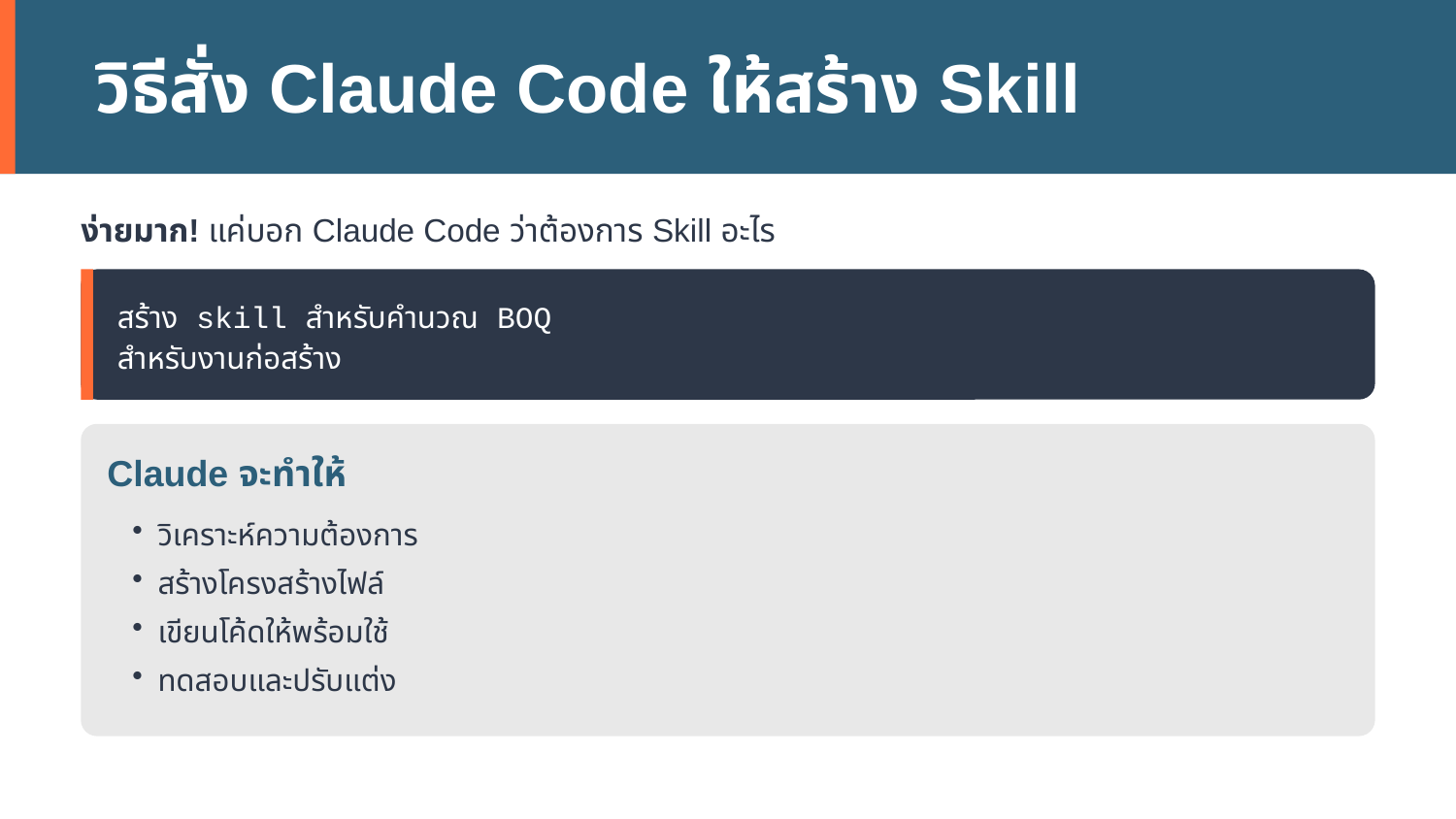

วิธีสั่ง Claude Code ให้สร้าง Skill
ง่ายมาก! แค่บอก Claude Code ว่าต้องการ Skill อะไร

สร้าง skill สำหรับคำนวณ BOQ
สำหรับงานก่อสร้าง

Claude จะทำให้
วิเคราะห์ความต้องการ
สร้างโครงสร้างไฟล์
เขียนโค้ดให้พร้อมใช้
ทดสอบและปรับแต่ง